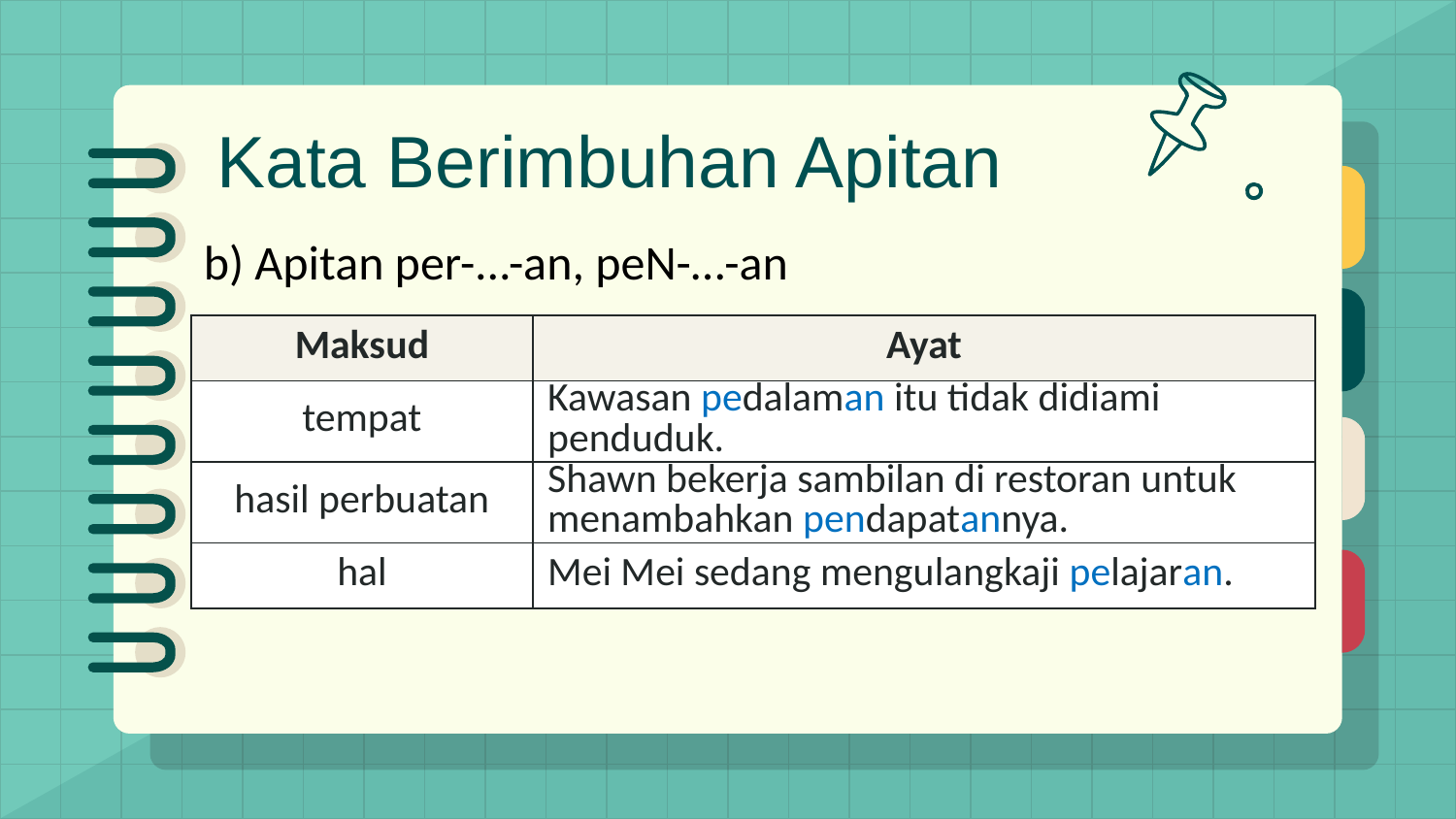

# Kata Berimbuhan Apitan

b) Apitan per-...-an, peN-…-an

| Maksud | Ayat |
| --- | --- |
| tempat | Kawasan pedalaman itu tidak didiami penduduk. |
| hasil perbuatan | Shawn bekerja sambilan di restoran untuk menambahkan pendapatannya. |
| hal | Mei Mei sedang mengulangkaji pelajaran. |